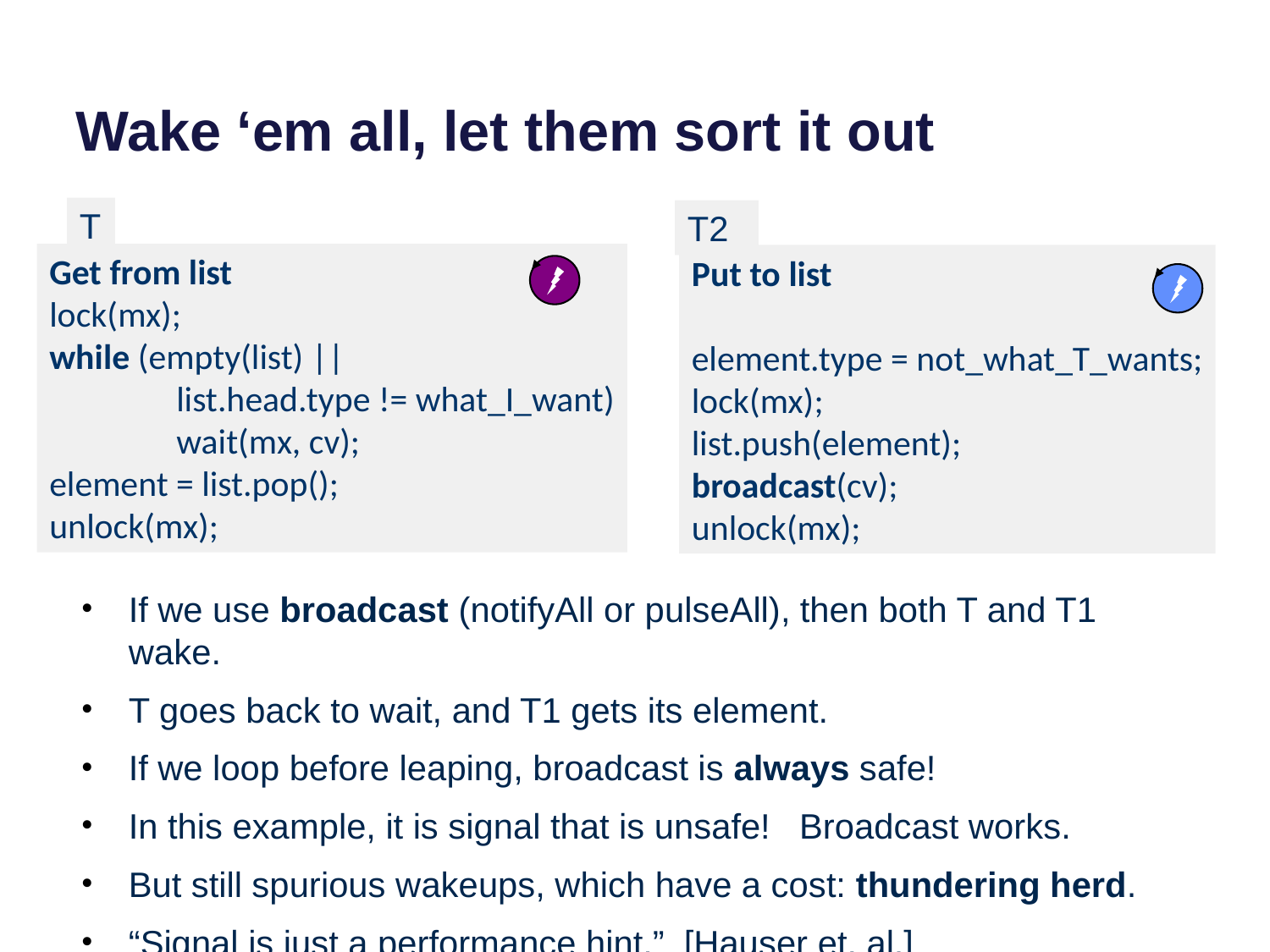

# Wake ‘em all, let them sort it out
T
T2
Get from list
lock(mx);
while (empty(list) ||
	list.head.type != what_I_want)
	wait(mx, cv);
element = list.pop();
unlock(mx);
Put to list

element.type = not_what_T_wants;
lock(mx);
list.push(element);
broadcast(cv);
unlock(mx);

If we use broadcast (notifyAll or pulseAll), then both T and T1 wake.
T goes back to wait, and T1 gets its element.
If we loop before leaping, broadcast is always safe!
In this example, it is signal that is unsafe!   Broadcast works.
But still spurious wakeups, which have a cost: thundering herd.
“Signal is just a performance hint.”  [Hauser et. al.]